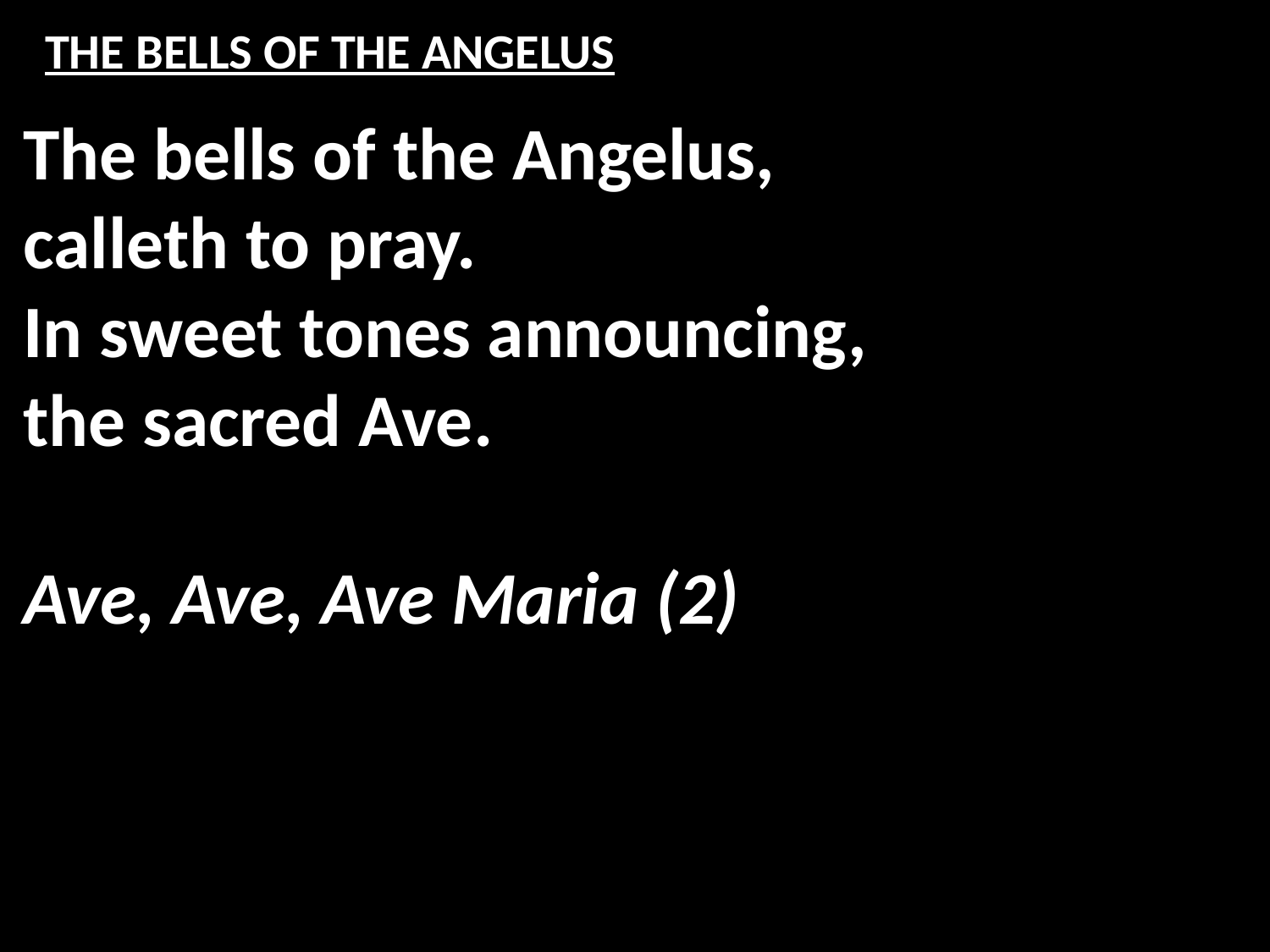

# THE BELLS OF THE ANGELUS
The bells of the Angelus,
calleth to pray.
In sweet tones announcing,
the sacred Ave.

Ave, Ave, Ave Maria (2)